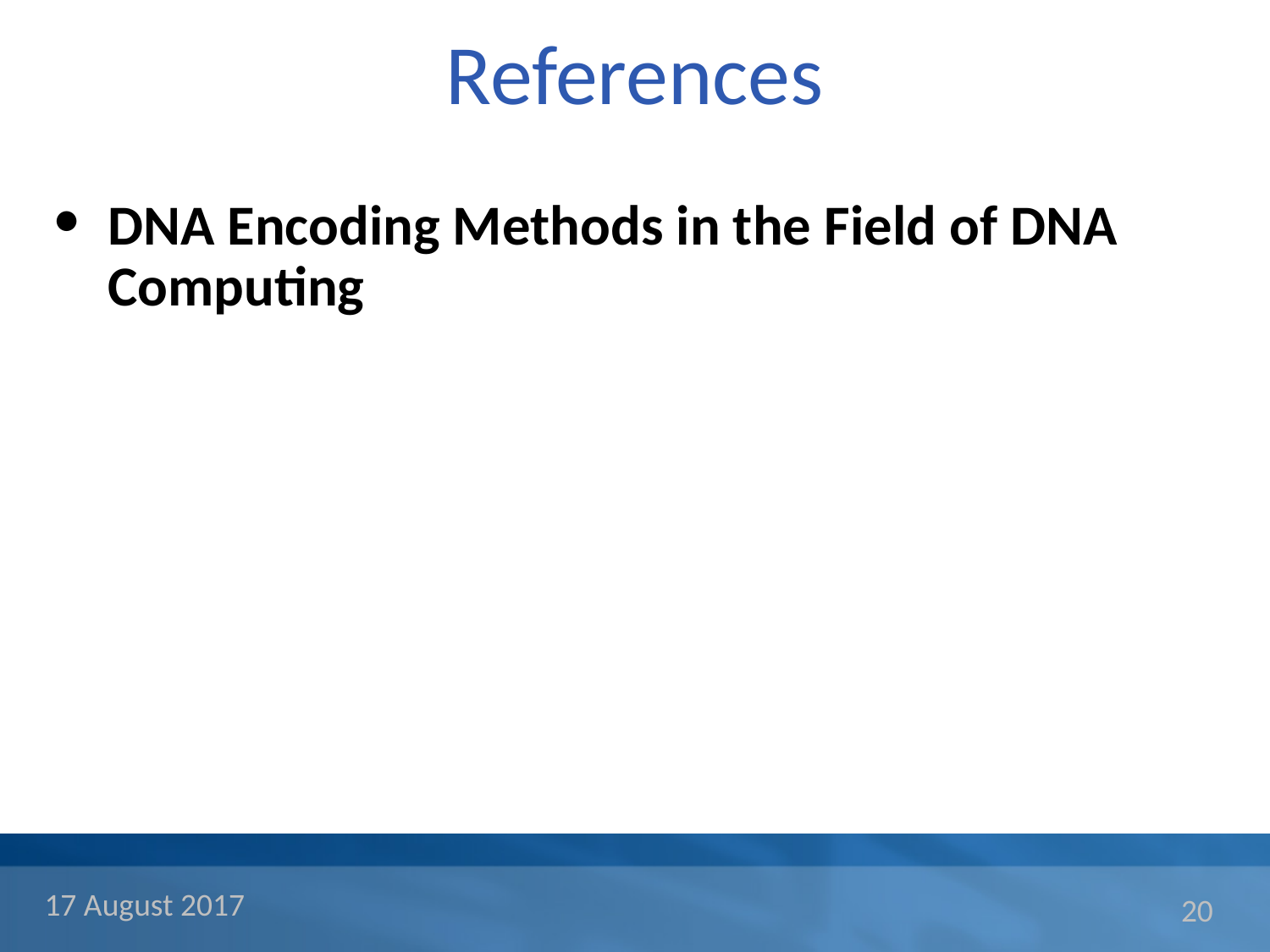

# References
DNA Encoding Methods in the Field of DNA Computing